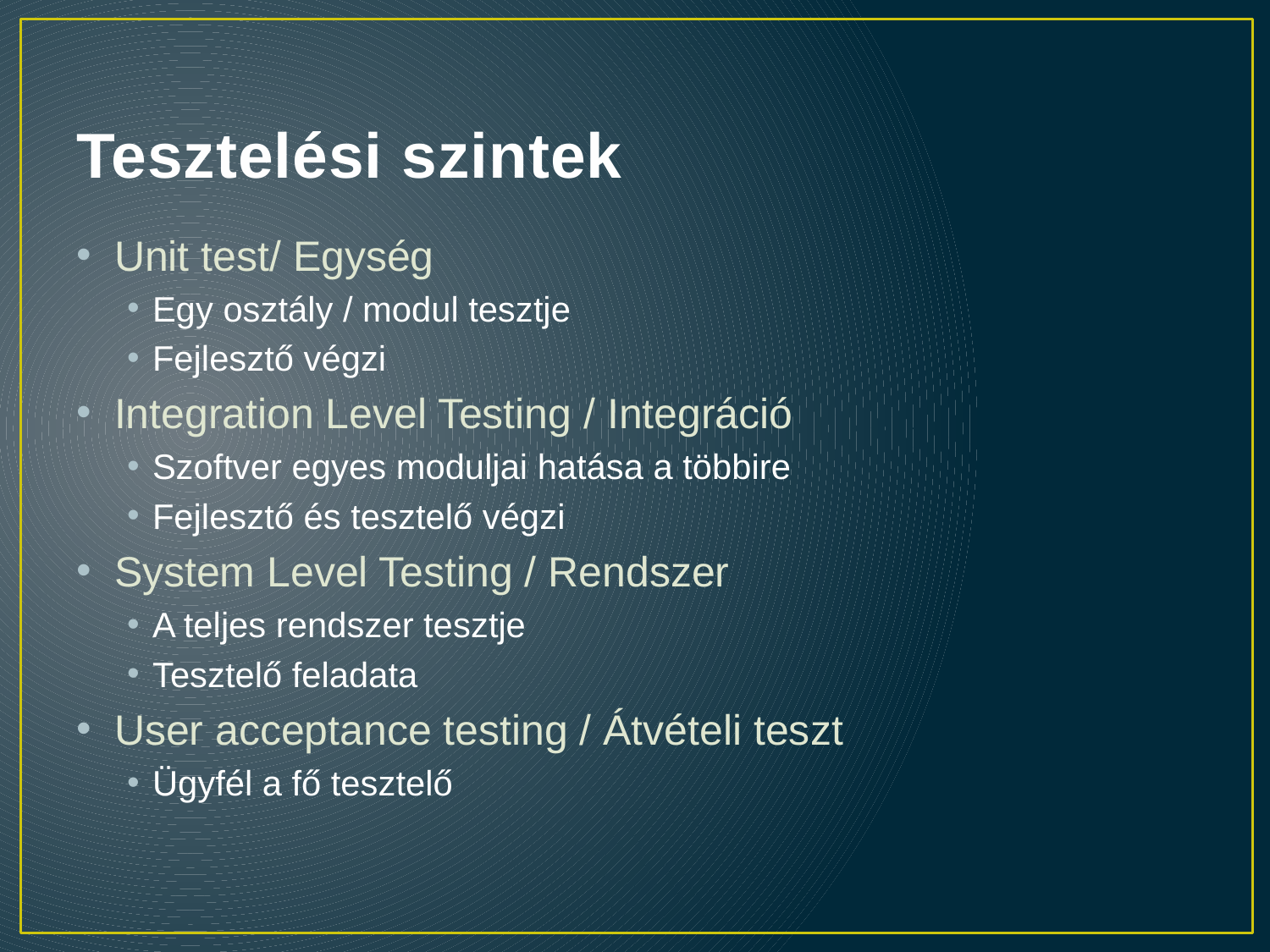

# Tesztelési szintek
Unit test/ Egység
Egy osztály / modul tesztje
Fejlesztő végzi
Integration Level Testing / Integráció
Szoftver egyes moduljai hatása a többire
Fejlesztő és tesztelő végzi
System Level Testing / Rendszer
A teljes rendszer tesztje
Tesztelő feladata
User acceptance testing / Átvételi teszt
Ügyfél a fő tesztelő